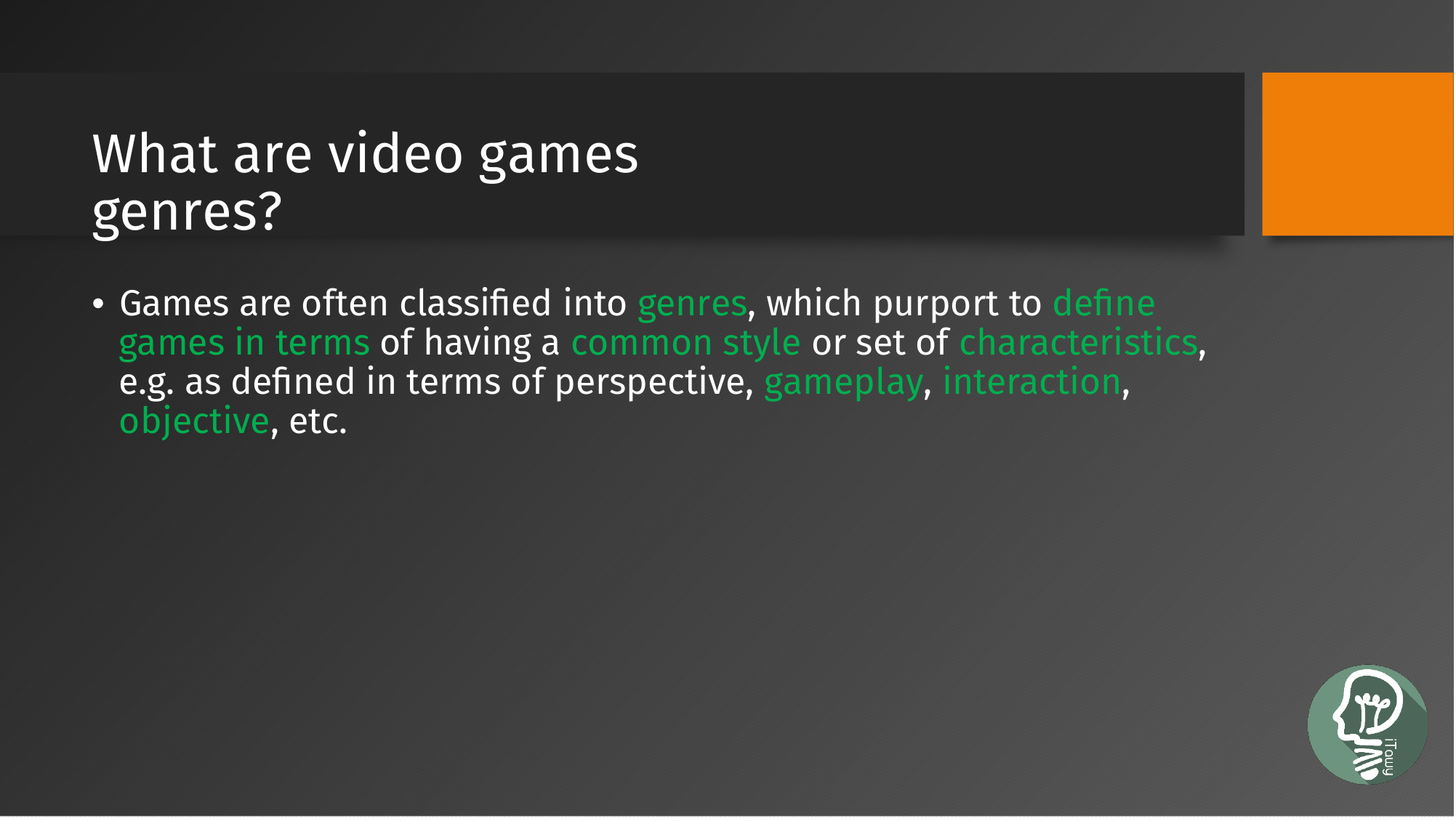

What are video games genres?

• Games are often classified into genres, which purport to define
games in terms of having a common style or set of characteristics,
e.g. as defined in terms of perspective, gameplay, interaction,
objective, etc.